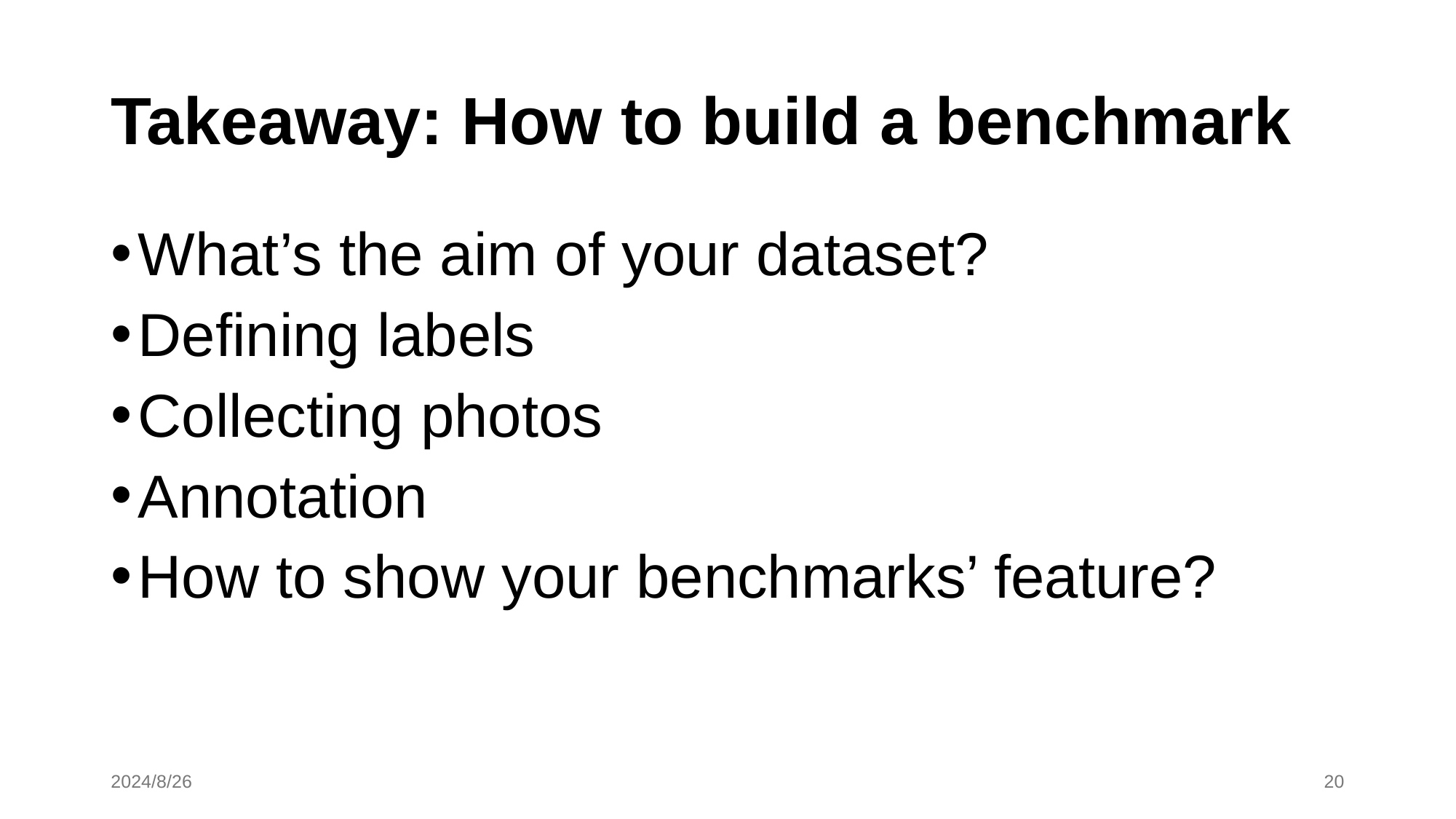

# Takeaway: How to build a benchmark
What’s the aim of your dataset?
Defining labels
Collecting photos
Annotation
How to show your benchmarks’ feature?
2024/8/26
20